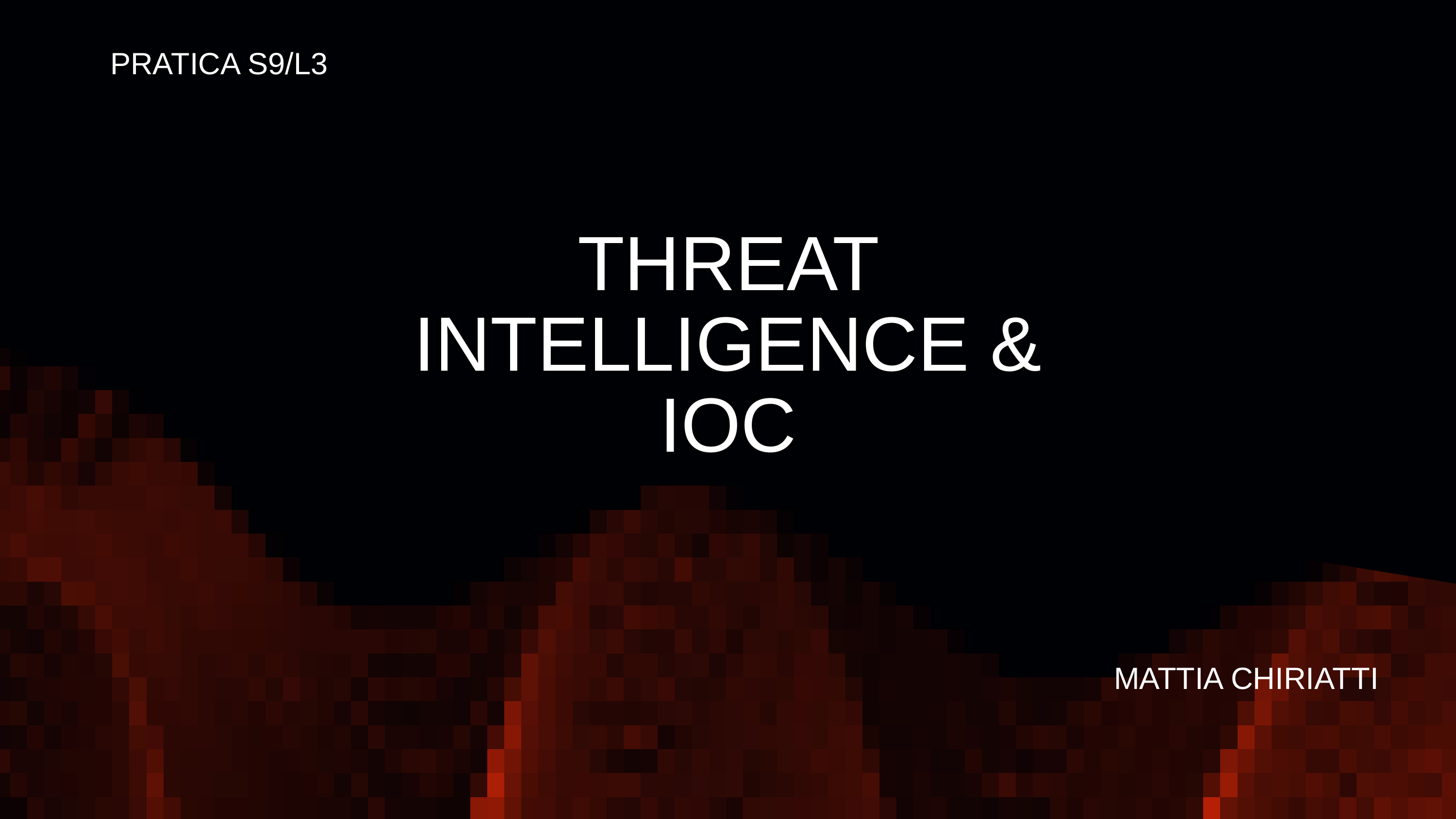

PRATICA S9/L3
THREAT INTELLIGENCE & IOC

MATTIA CHIRIATTI